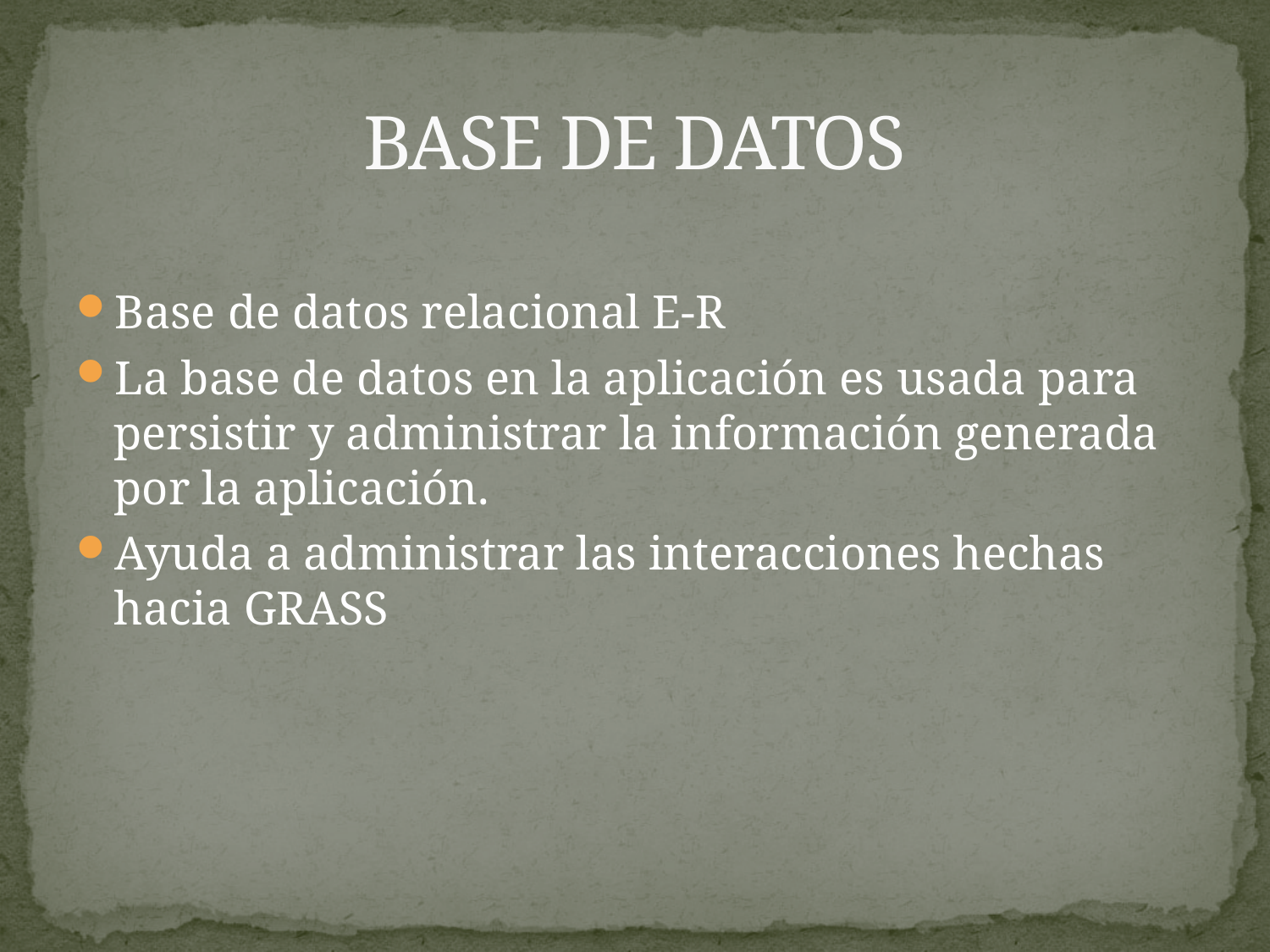

# BASE DE DATOS

Base de datos relacional E-R
La base de datos en la aplicación es usada para persistir y administrar la información generada por la aplicación.
Ayuda a administrar las interacciones hechas hacia GRASS